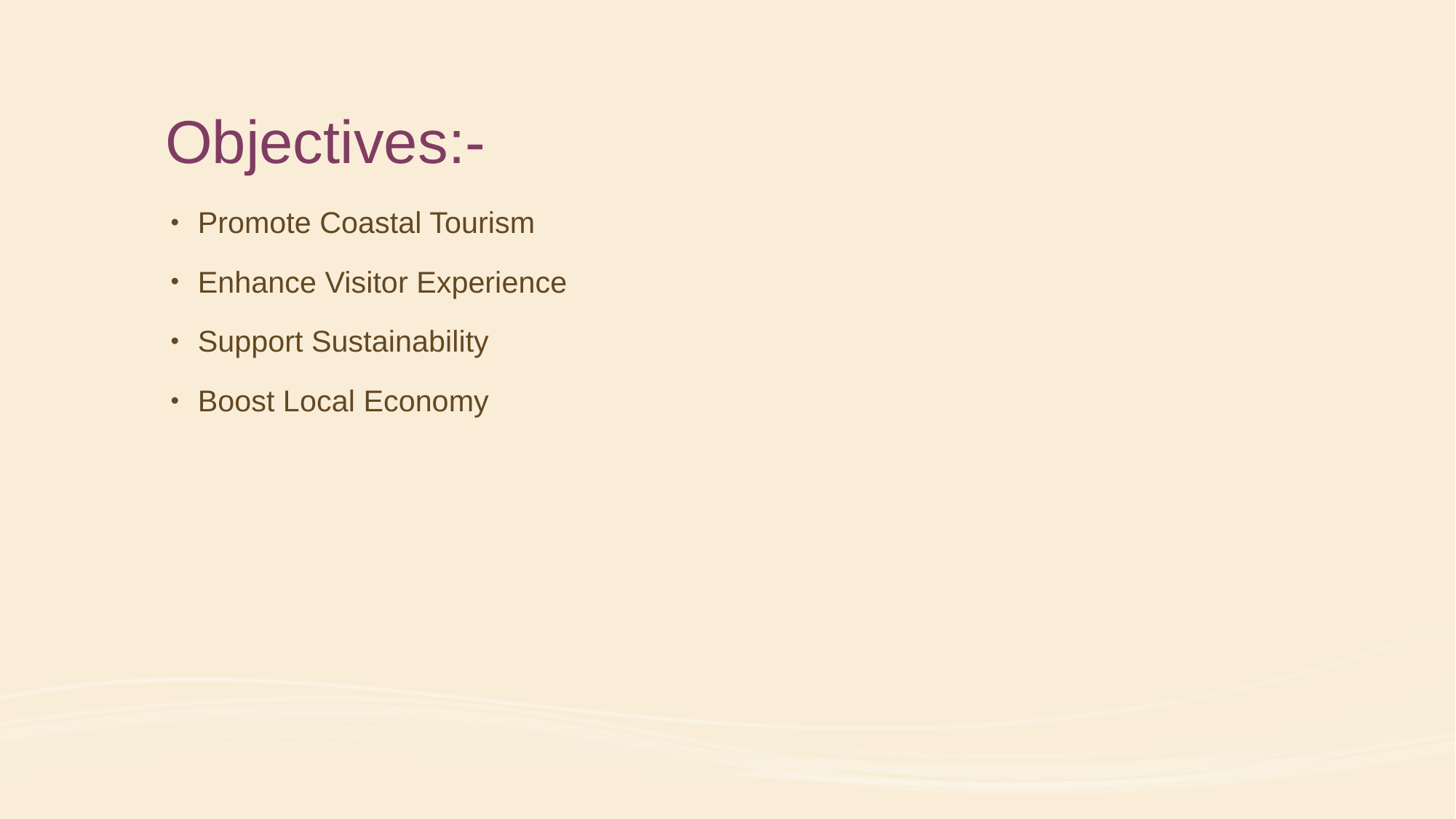

# Objectives:-
Promote Coastal Tourism
Enhance Visitor Experience
Support Sustainability
Boost Local Economy